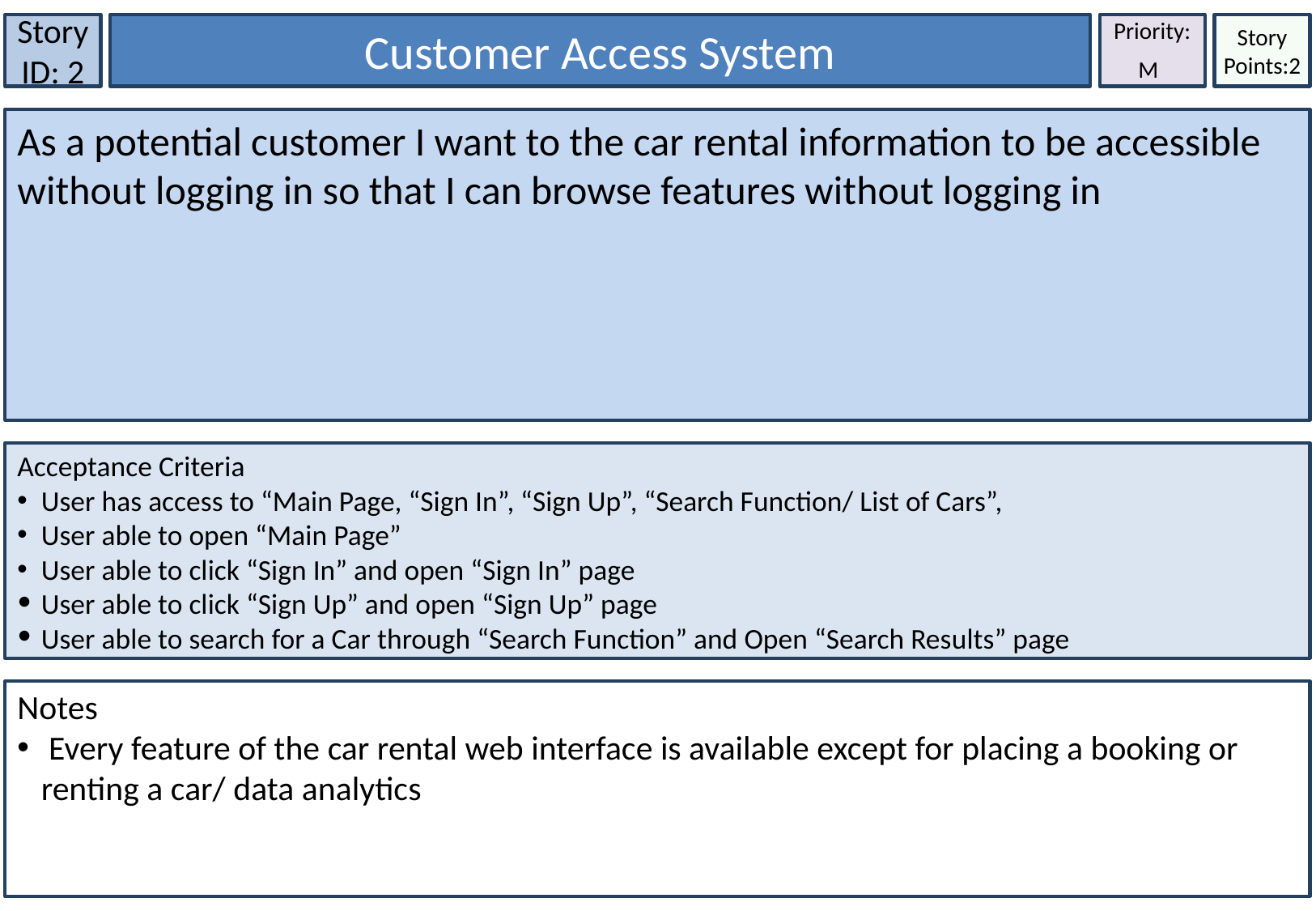

Story ID: 2
Customer Access System
Priority:
M
Story Points:2
As a potential customer I want to the car rental information to be accessible without logging in so that I can browse features without logging in
Acceptance Criteria
User has access to “Main Page, “Sign In”, “Sign Up”, “Search Function/ List of Cars”,
User able to open “Main Page”
User able to click “Sign In” and open “Sign In” page
User able to click “Sign Up” and open “Sign Up” page
User able to search for a Car through “Search Function” and Open “Search Results” page
Notes
 Every feature of the car rental web interface is available except for placing a booking or renting a car/ data analytics